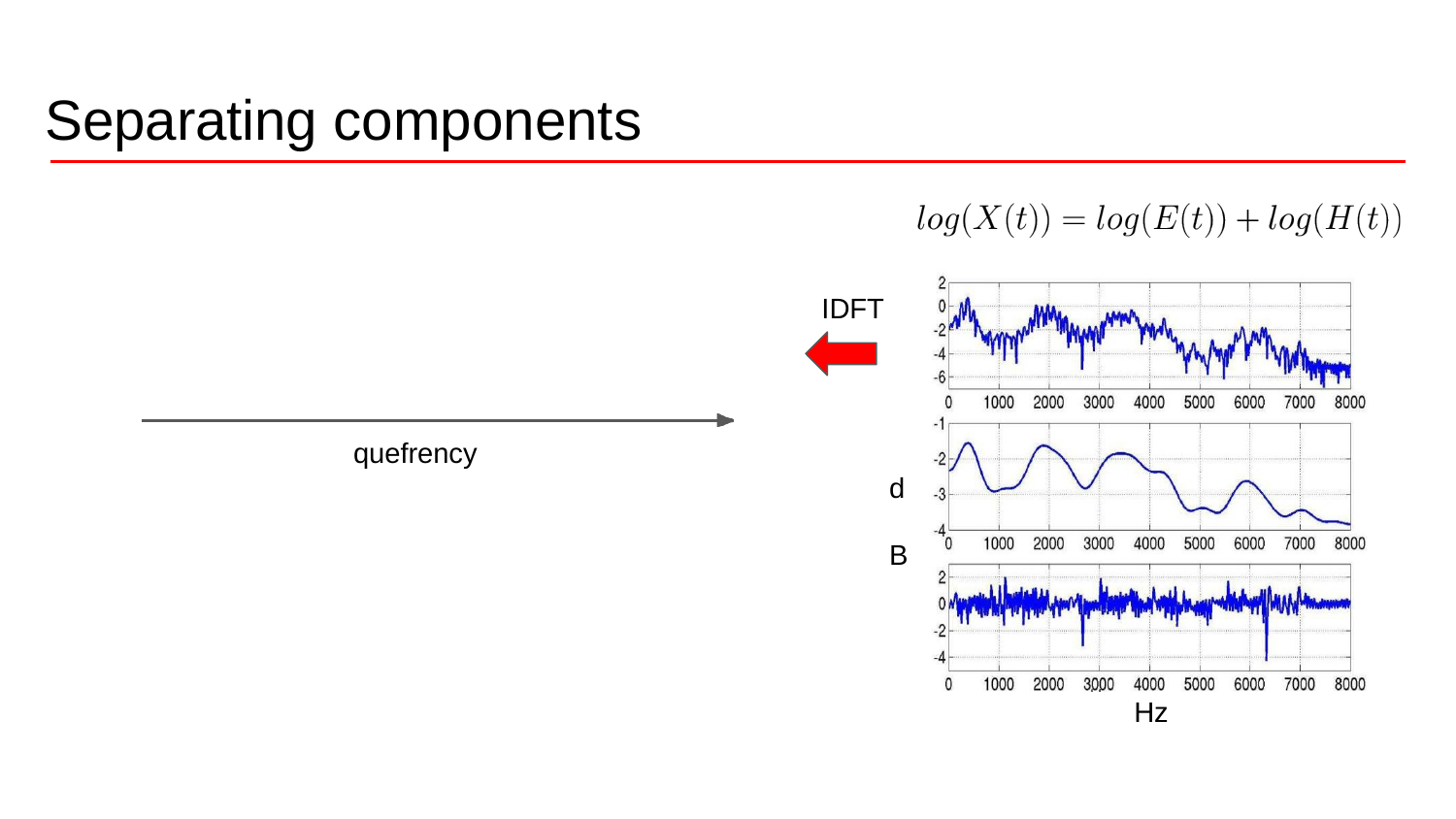

# Separating components

IDFT

quefrency
d  B
Hz